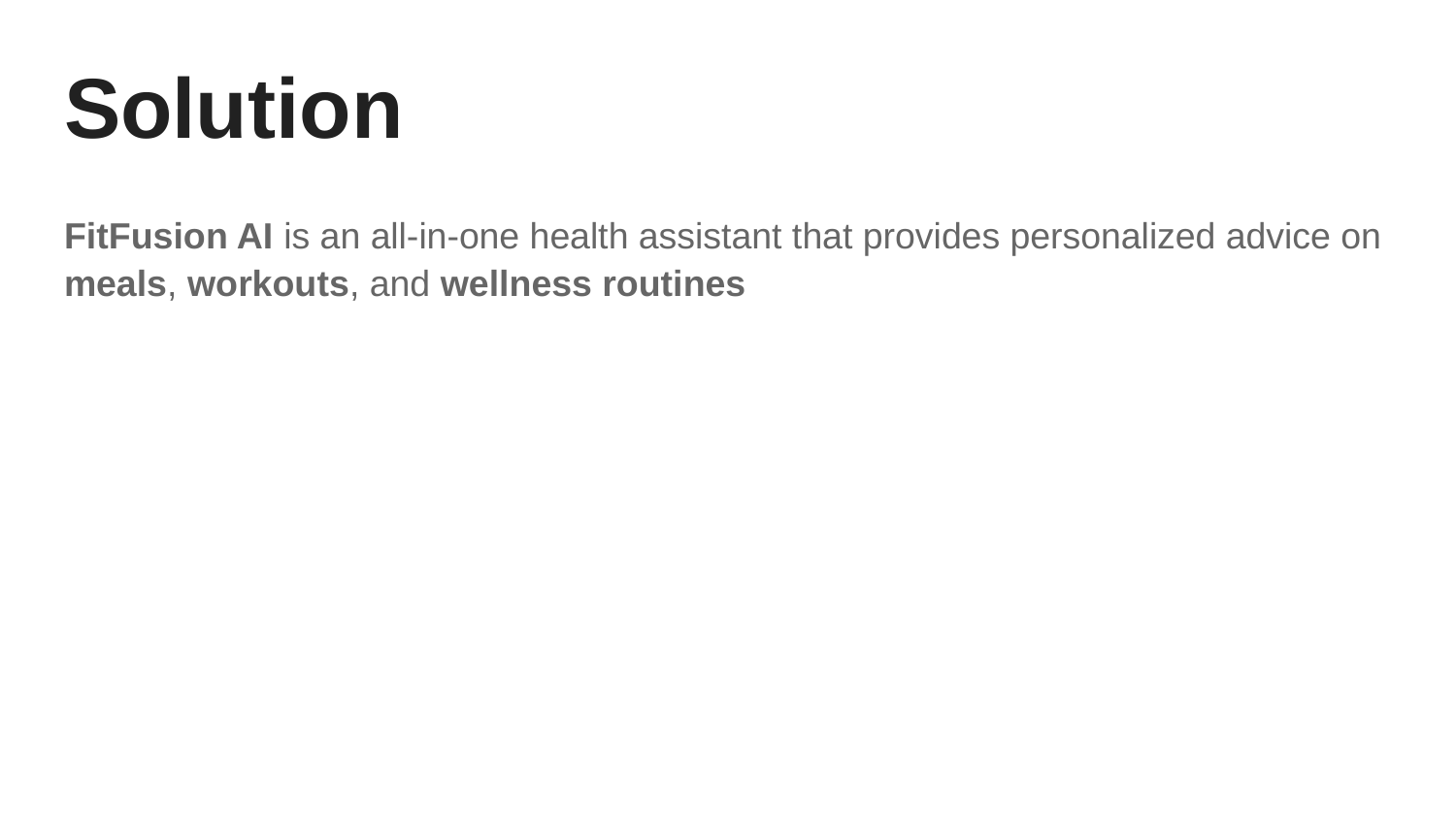

# Solution
FitFusion AI is an all-in-one health assistant that provides personalized advice on meals, workouts, and wellness routines